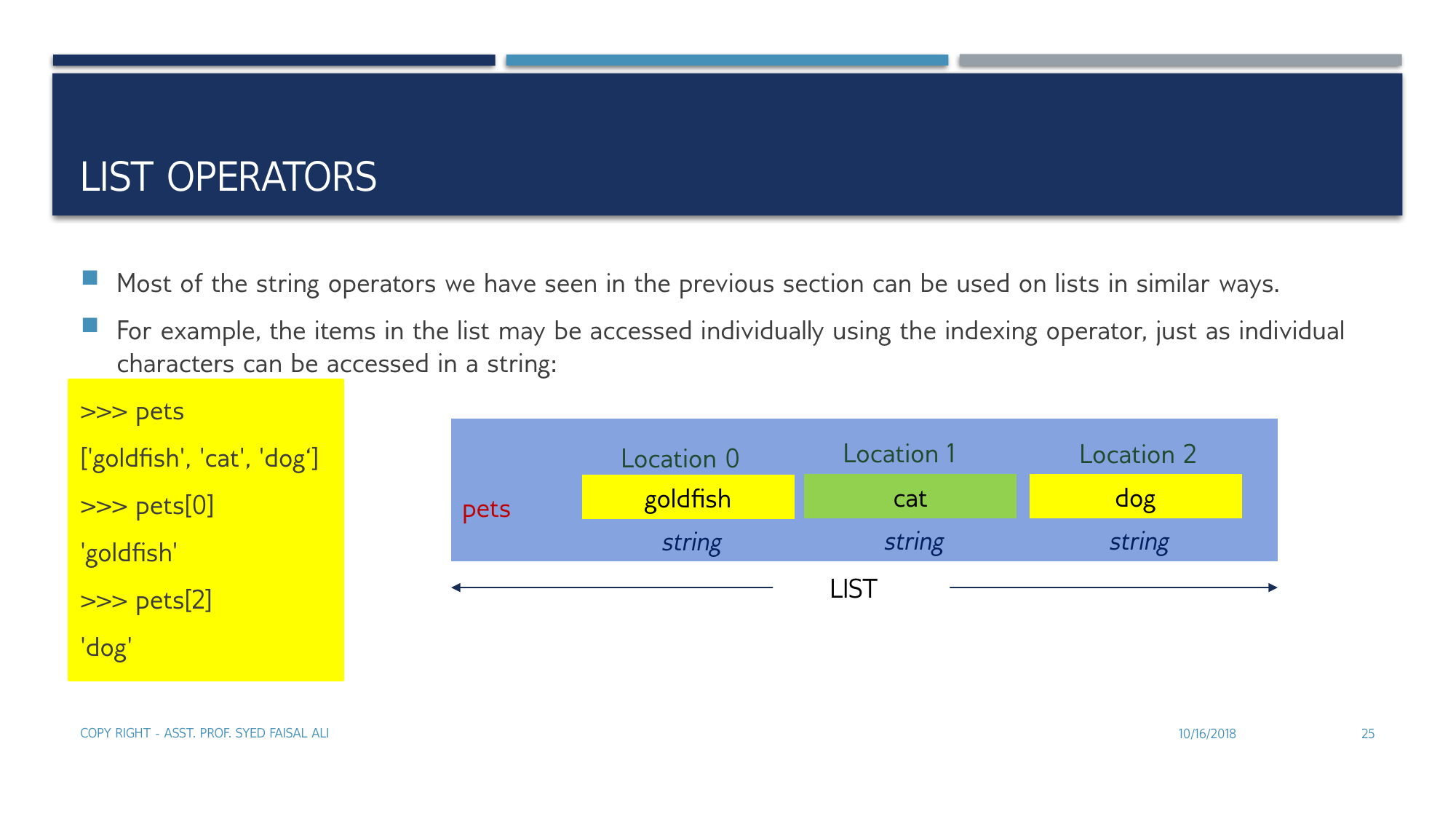

# List operators
Most of the string operators we have seen in the previous section can be used on lists in similar ways.
For example, the items in the list may be accessed individually using the indexing operator, just as individual characters can be accessed in a string:
>>> pets
['goldfish', 'cat', 'dog‘]
>>> pets[0]
'goldfish'
>>> pets[2]
'dog'

pets

Location 1
Location 2
Location 0
cat
dog
goldfish
string
string
string
LIST
Copy Right - Asst. Prof. Syed Faisal Ali
10/16/2018
25